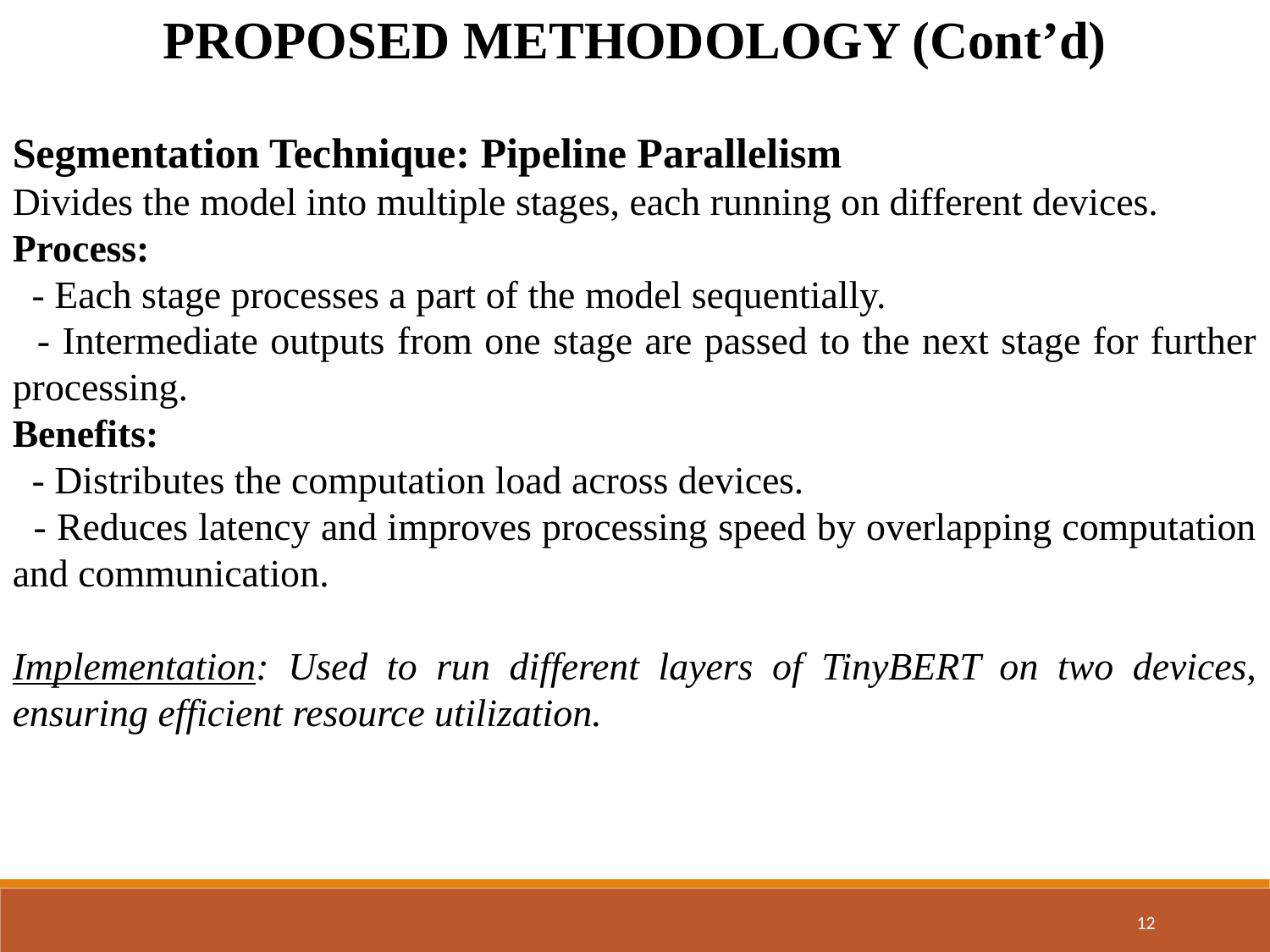

PROPOSED METHODOLOGY (Cont’d)

Segmentation Technique: Pipeline Parallelism
Divides the model into multiple stages, each running on different devices.
Process:
  - Each stage processes a part of the model sequentially.
  - Intermediate outputs from one stage are passed to the next stage for further processing.
Benefits:
  - Distributes the computation load across devices.
  - Reduces latency and improves processing speed by overlapping computation and communication.

Implementation: Used to run different layers of TinyBERT on two devices, ensuring efficient resource utilization.
12